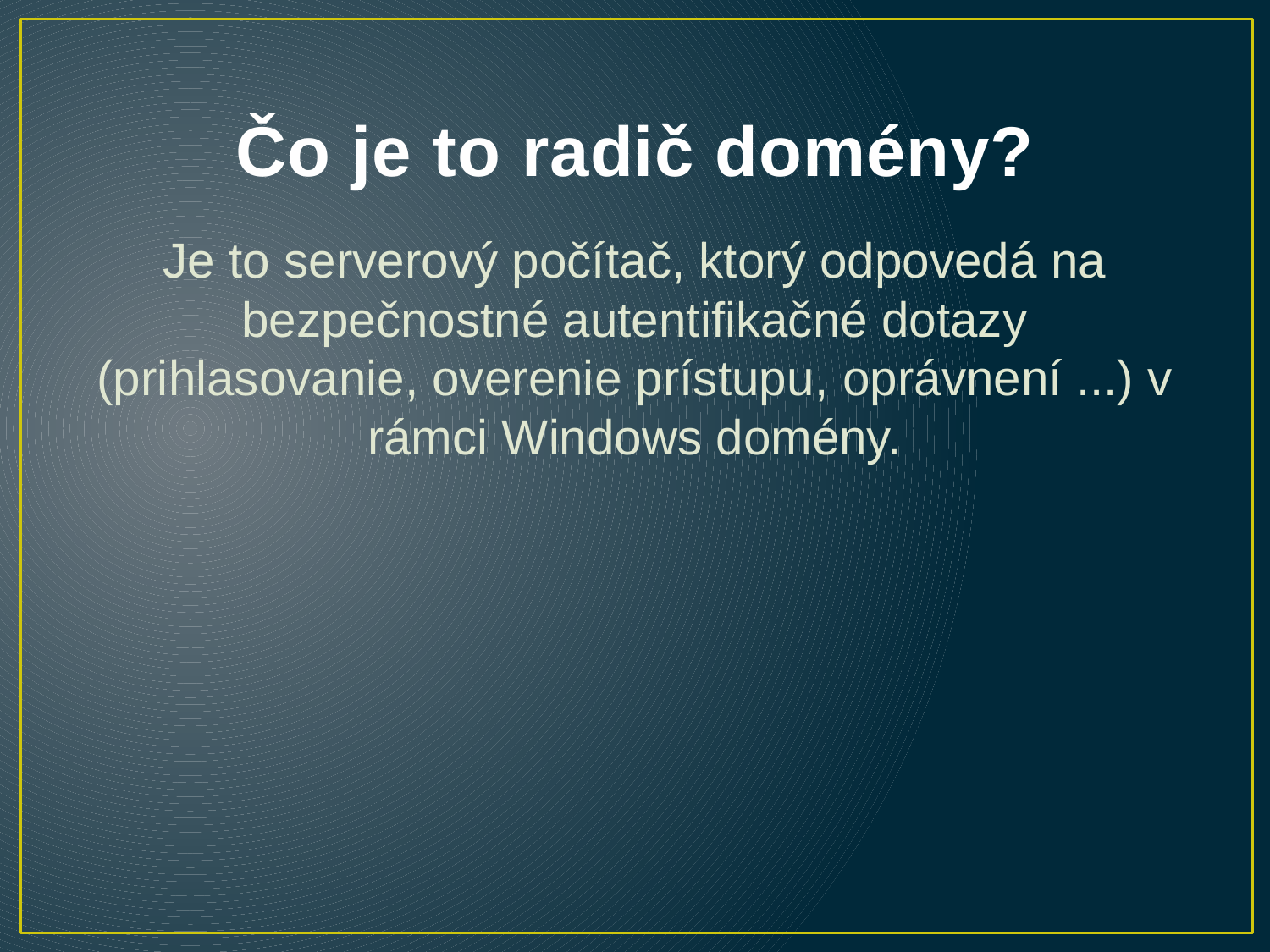

# Čo je to radič domény?
Je to serverový počítač, ktorý odpovedá na bezpečnostné autentifikačné dotazy (prihlasovanie, overenie prístupu, oprávnení ...) v rámci Windows domény.